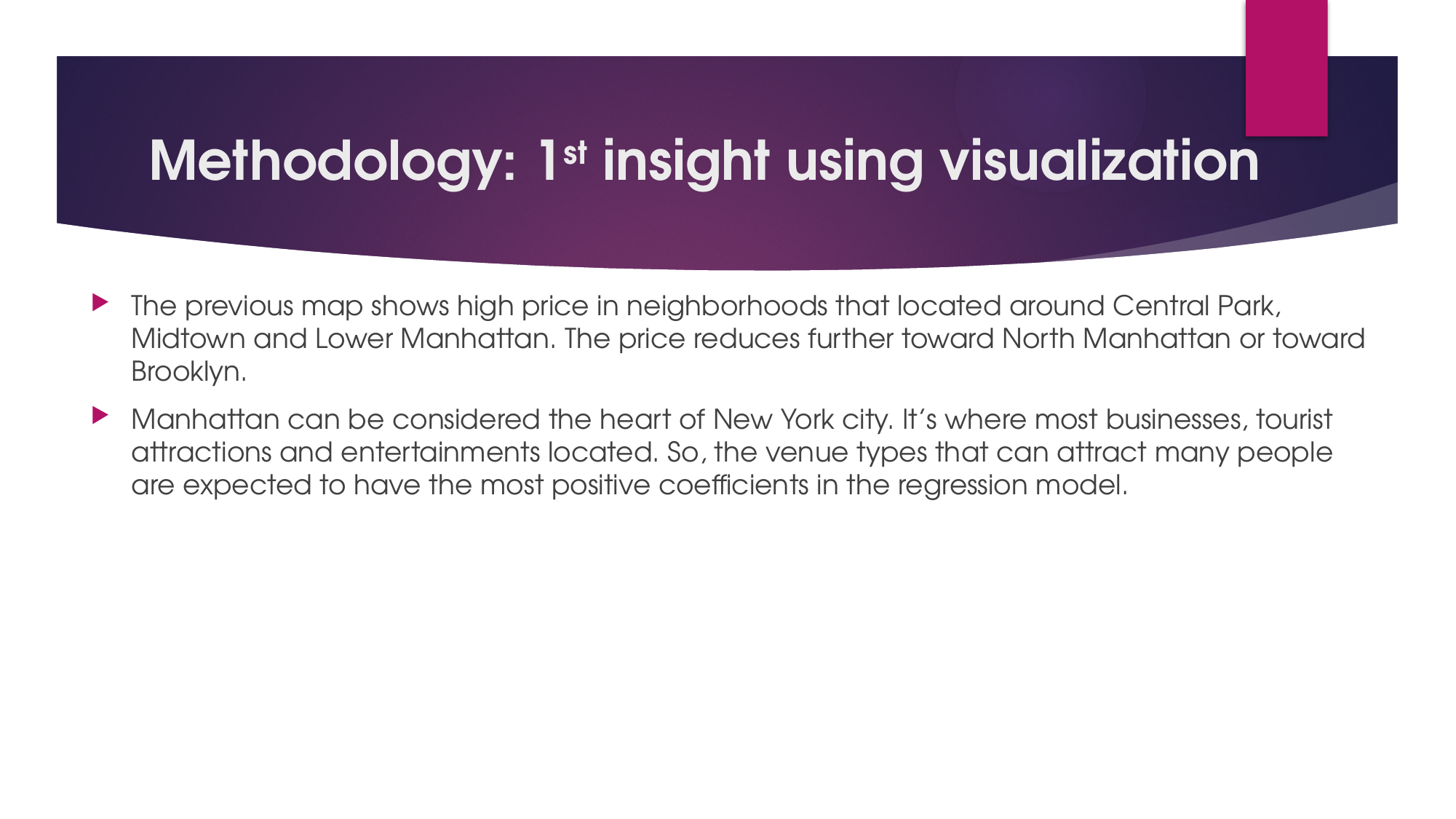

# Methodology: 1st insight using visualization
The previous map shows high price in neighborhoods that located around Central Park, Midtown and Lower Manhattan. The price reduces further toward North Manhattan or toward Brooklyn.
Manhattan can be considered the heart of New York city. It’s where most businesses, tourist attractions and entertainments located. So, the venue types that can attract many people are expected to have the most positive coefficients in the regression model.